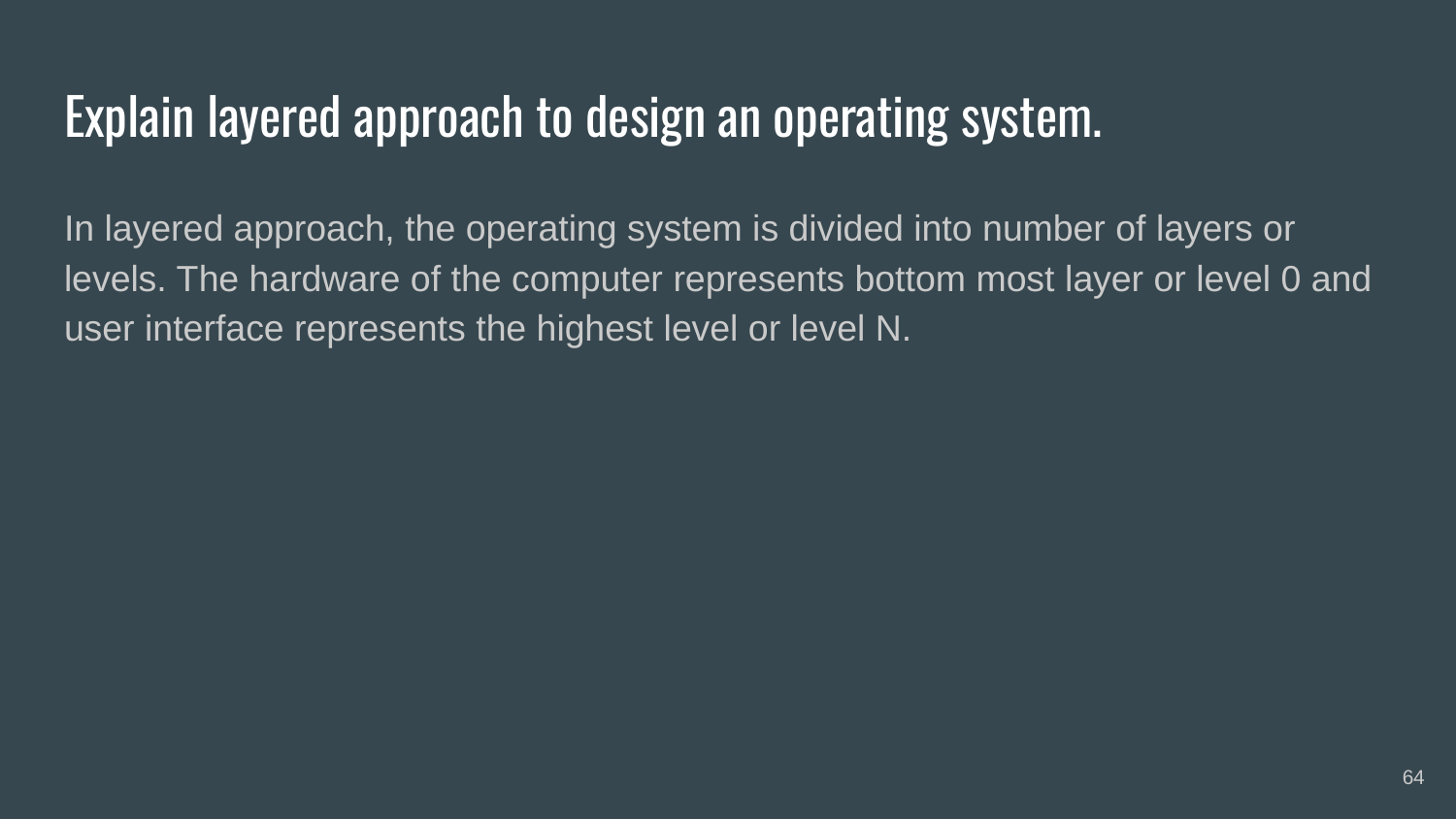

# Explain layered approach to design an operating system.
In layered approach, the operating system is divided into number of layers or levels. The hardware of the computer represents bottom most layer or level 0 and user interface represents the highest level or level N.
64